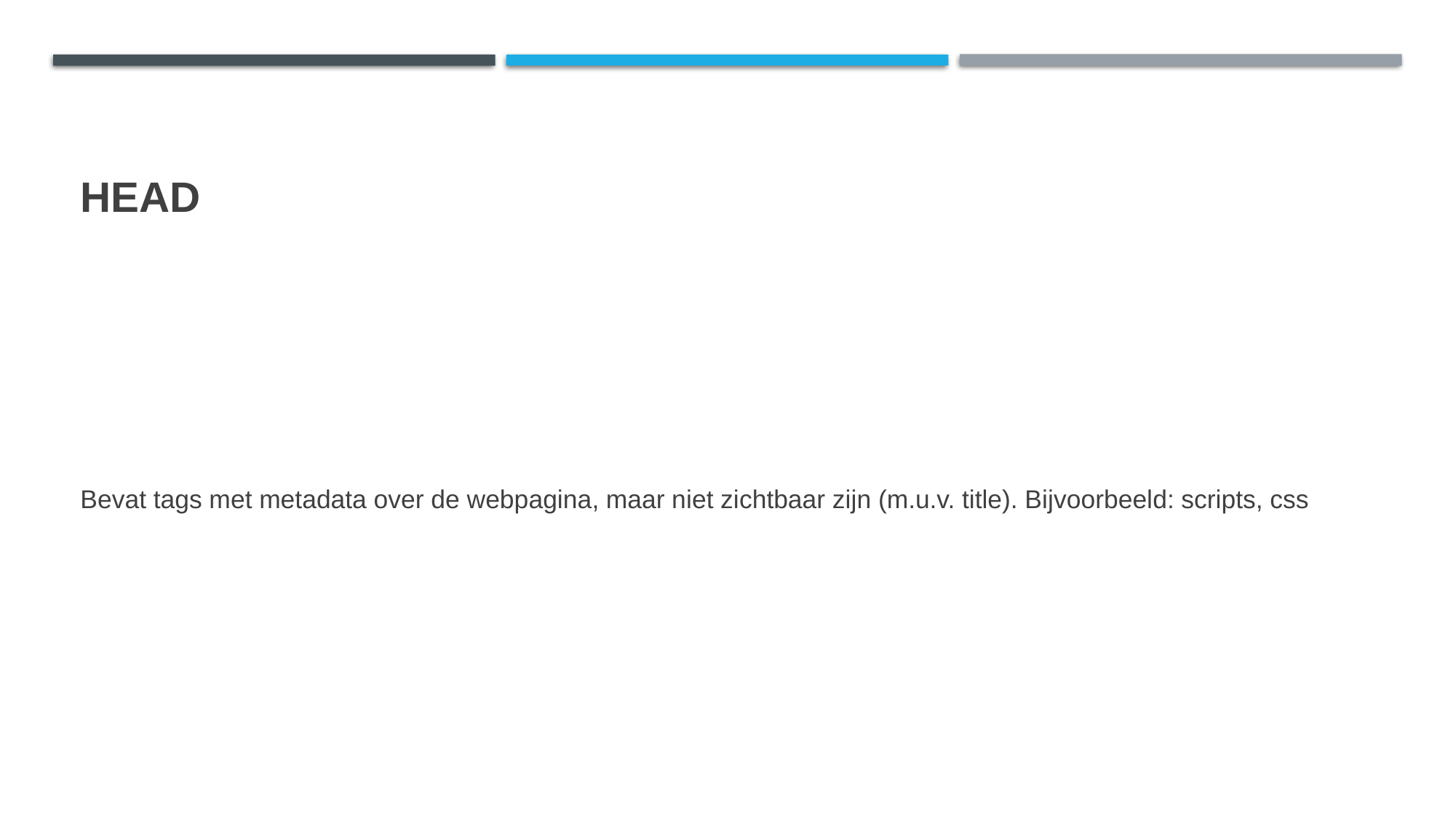

# head
Bevat tags met metadata over de webpagina, maar niet zichtbaar zijn (m.u.v. title). Bijvoorbeeld: scripts, css